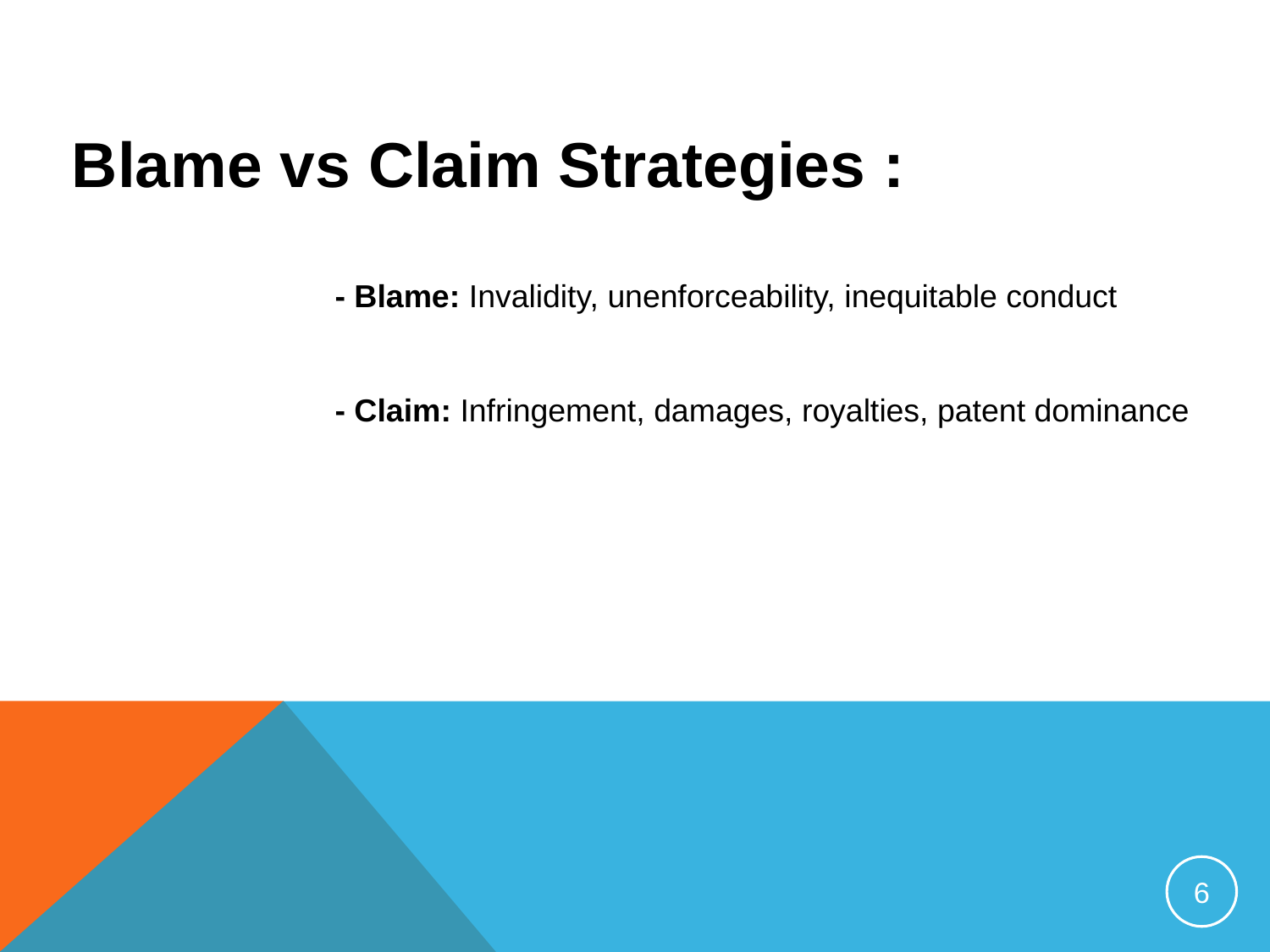

Blame vs Claim Strategies :

   		 - Blame: Invalidity, unenforceability, inequitable conduct

   		 - Claim: Infringement, damages, royalties, patent dominance

6